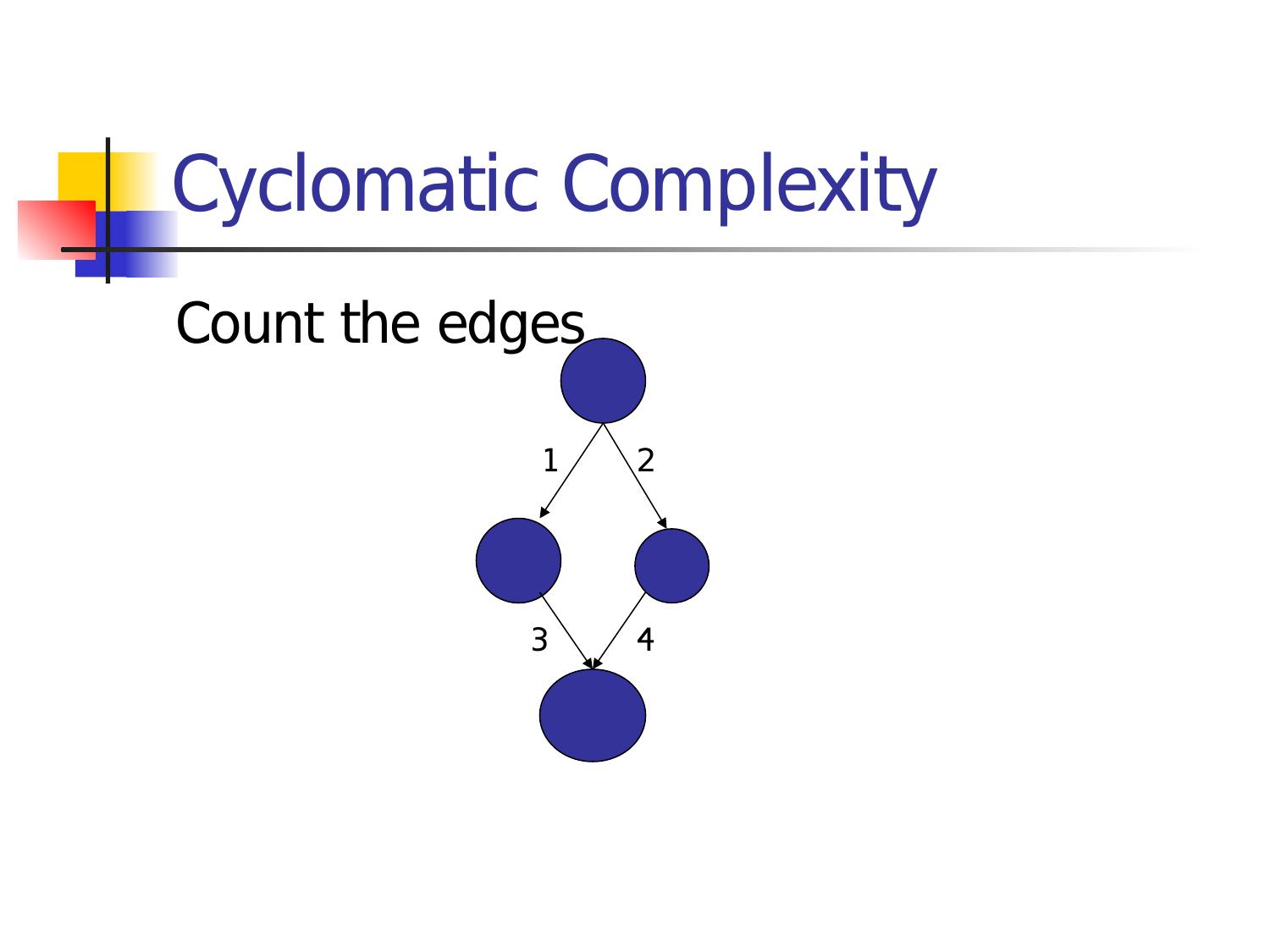

# Cyclomatic Complexity
Count the edges

1
2

3
4